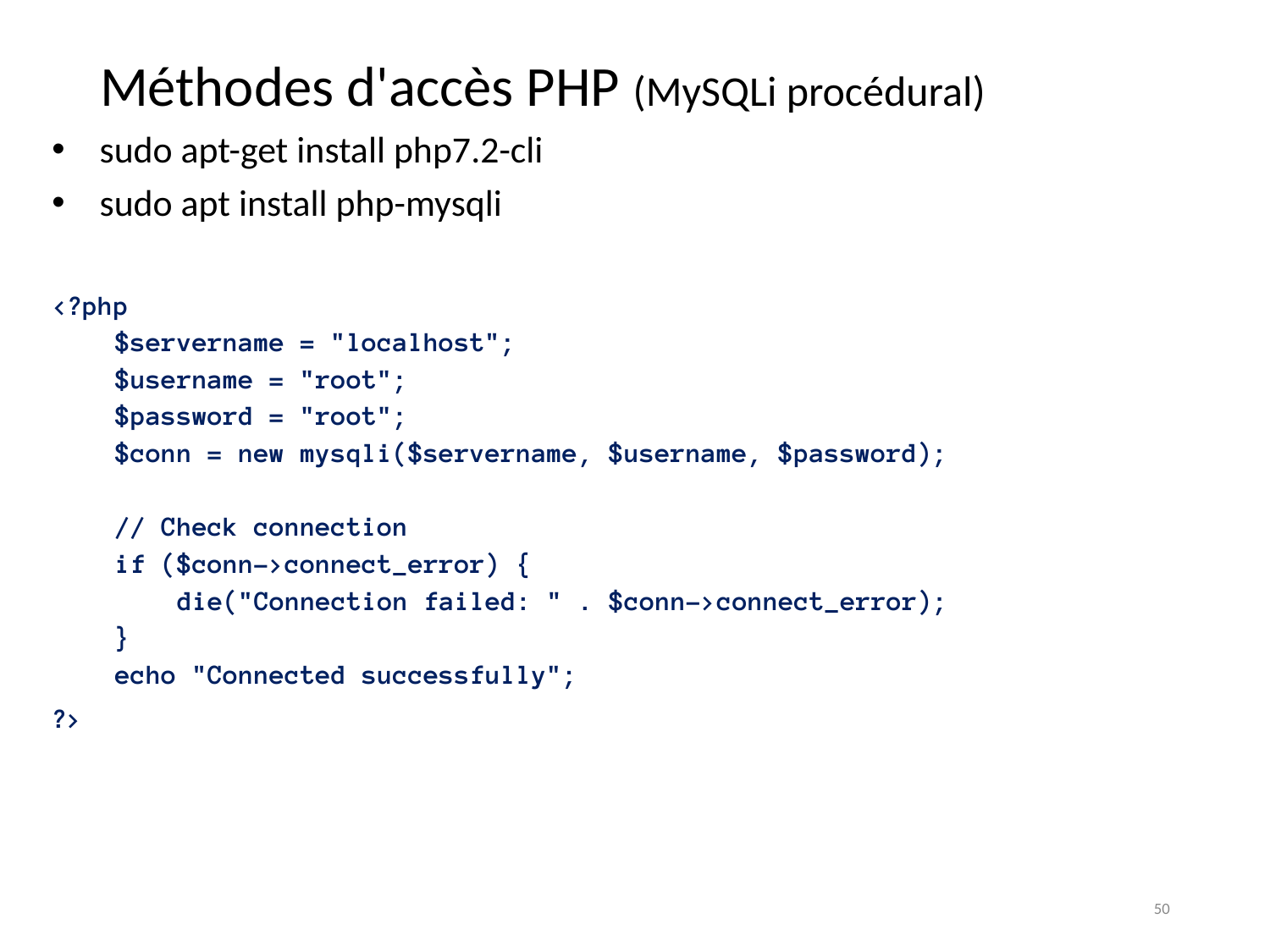

# Méthodes d'accès PHP (MySQLi procédural)
sudo apt-get install php7.2-cli
sudo apt install php-mysqli

<?php
$servername = "localhost";
$username = "root";
$password = "root";
$conn = new mysqli($servername, $username, $password);

// Check connection
if ($conn->connect_error) {
    die("Connection failed: " . $conn->connect_error);
}
echo "Connected successfully";
?>
50